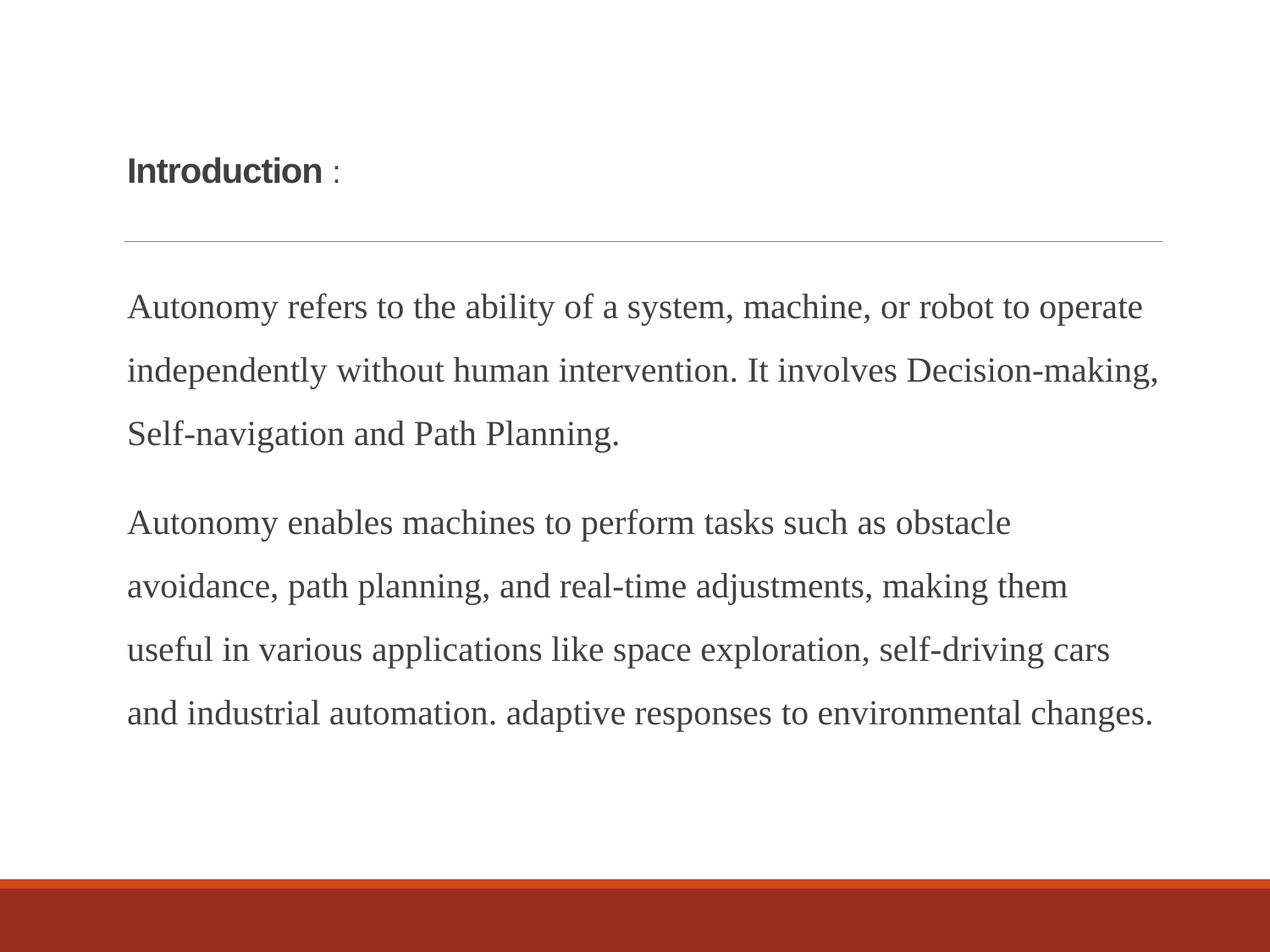

# Introduction :
Autonomy refers to the ability of a system, machine, or robot to operate independently without human intervention. It involves Decision-making, Self-navigation and Path Planning.
Autonomy enables machines to perform tasks such as obstacle avoidance, path planning, and real-time adjustments, making them useful in various applications like space exploration, self-driving cars and industrial automation. adaptive responses to environmental changes.